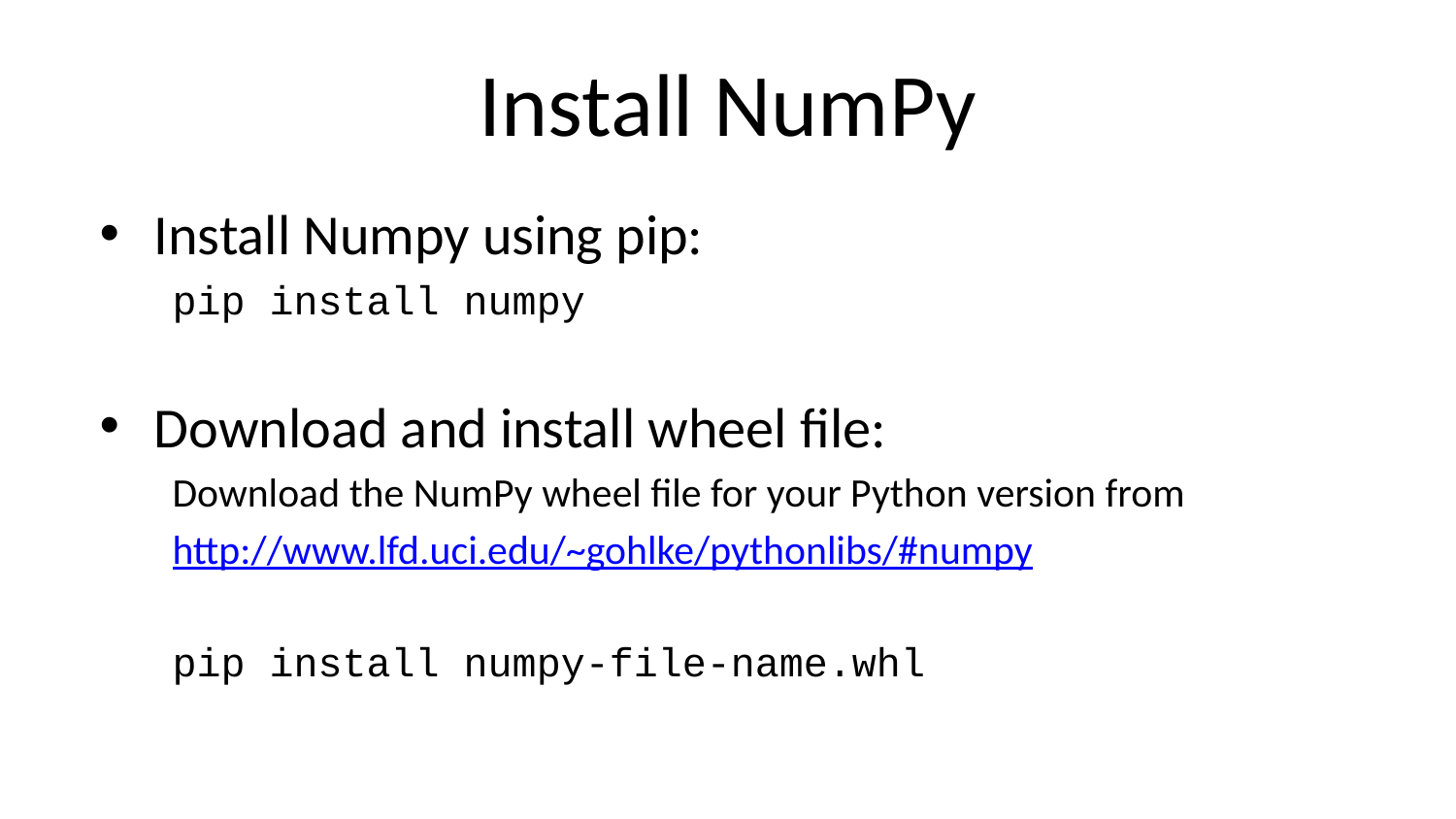

# Install NumPy
Install Numpy using pip:
pip install numpy

Download and install wheel file:
Download the NumPy wheel file for your Python version from
http://www.lfd.uci.edu/~gohlke/pythonlibs/#numpy

pip install numpy-file-name.whl